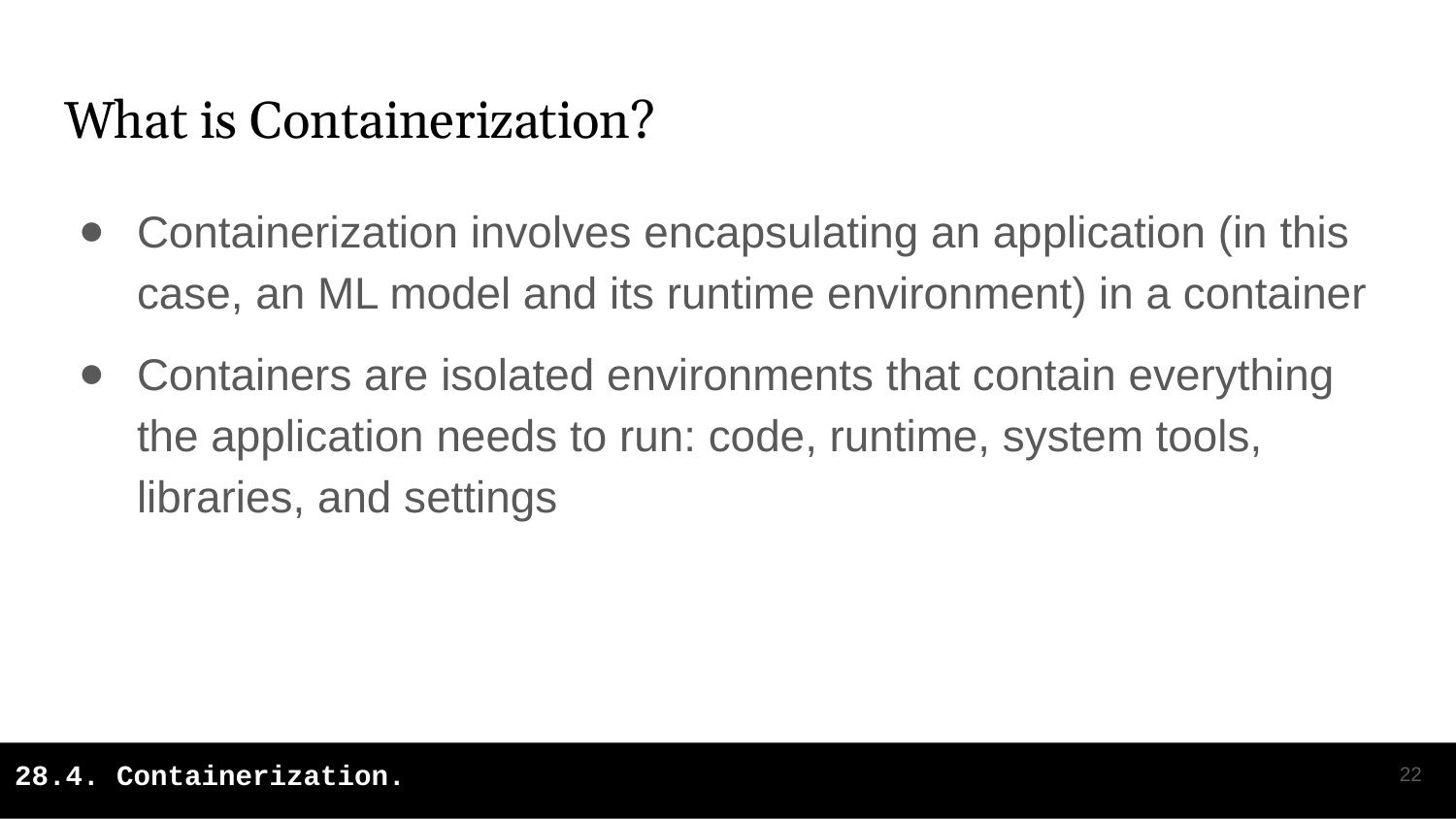

# What is Containerization?
Containerization involves encapsulating an application (in this case, an ML model and its runtime environment) in a container
Containers are isolated environments that contain everything the application needs to run: code, runtime, system tools, libraries, and settings
22
28.4. Containerization.